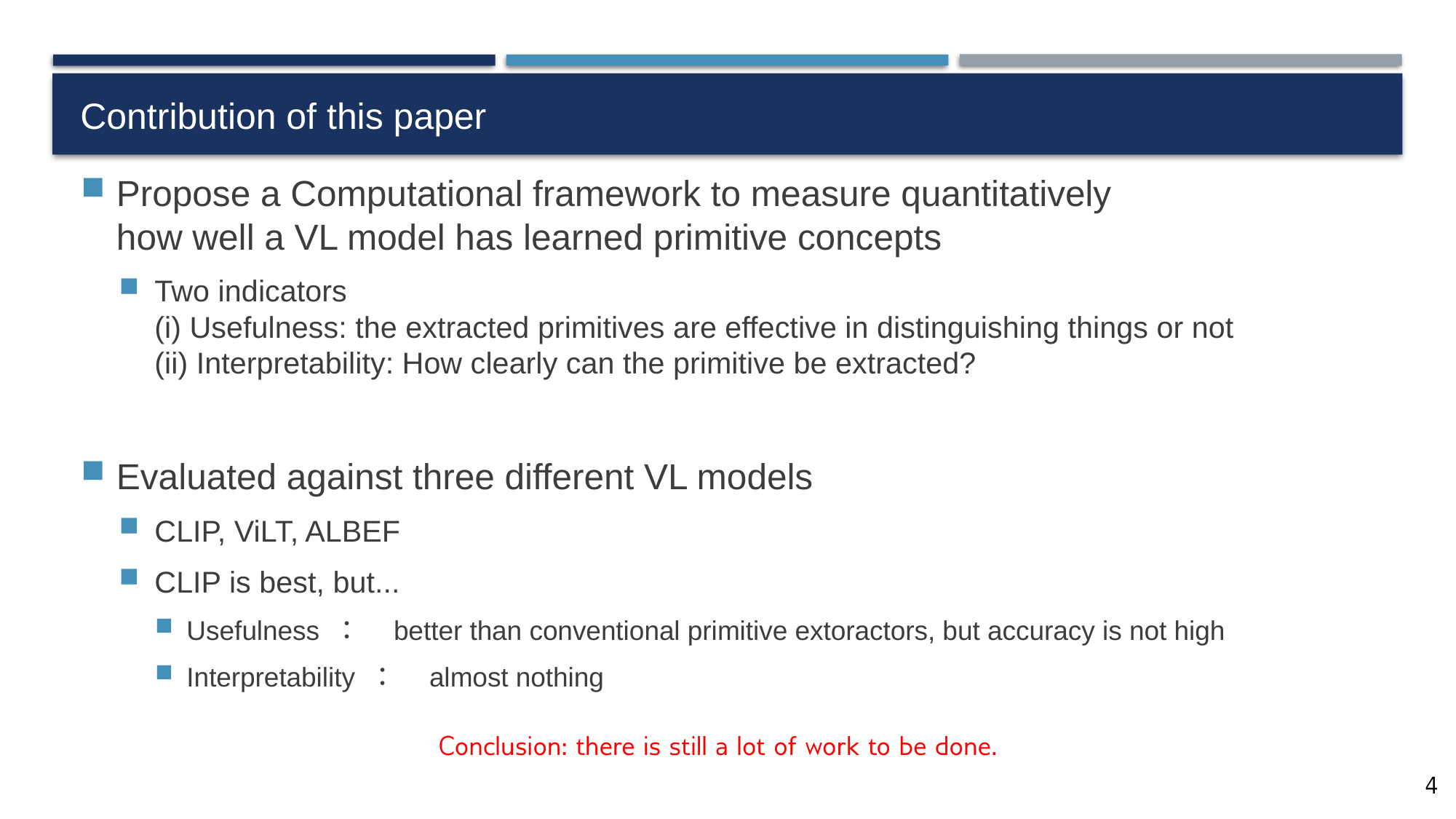

# Contribution of this paper
Propose a Computational framework to measure quantitatively
how well a VL model has learned primitive concepts
Two indicators
(i) Usefulness: the extracted primitives are effective in distinguishing things or not
(ii) Interpretability: How clearly can the primitive be extracted?

Evaluated against three different VL models
CLIP, ViLT, ALBEF
CLIP is best, but...
Usefulness ：　better than conventional primitive extoractors, but accuracy is not high
Interpretability ：　almost nothing

Conclusion: there is still a lot of work to be done.
4